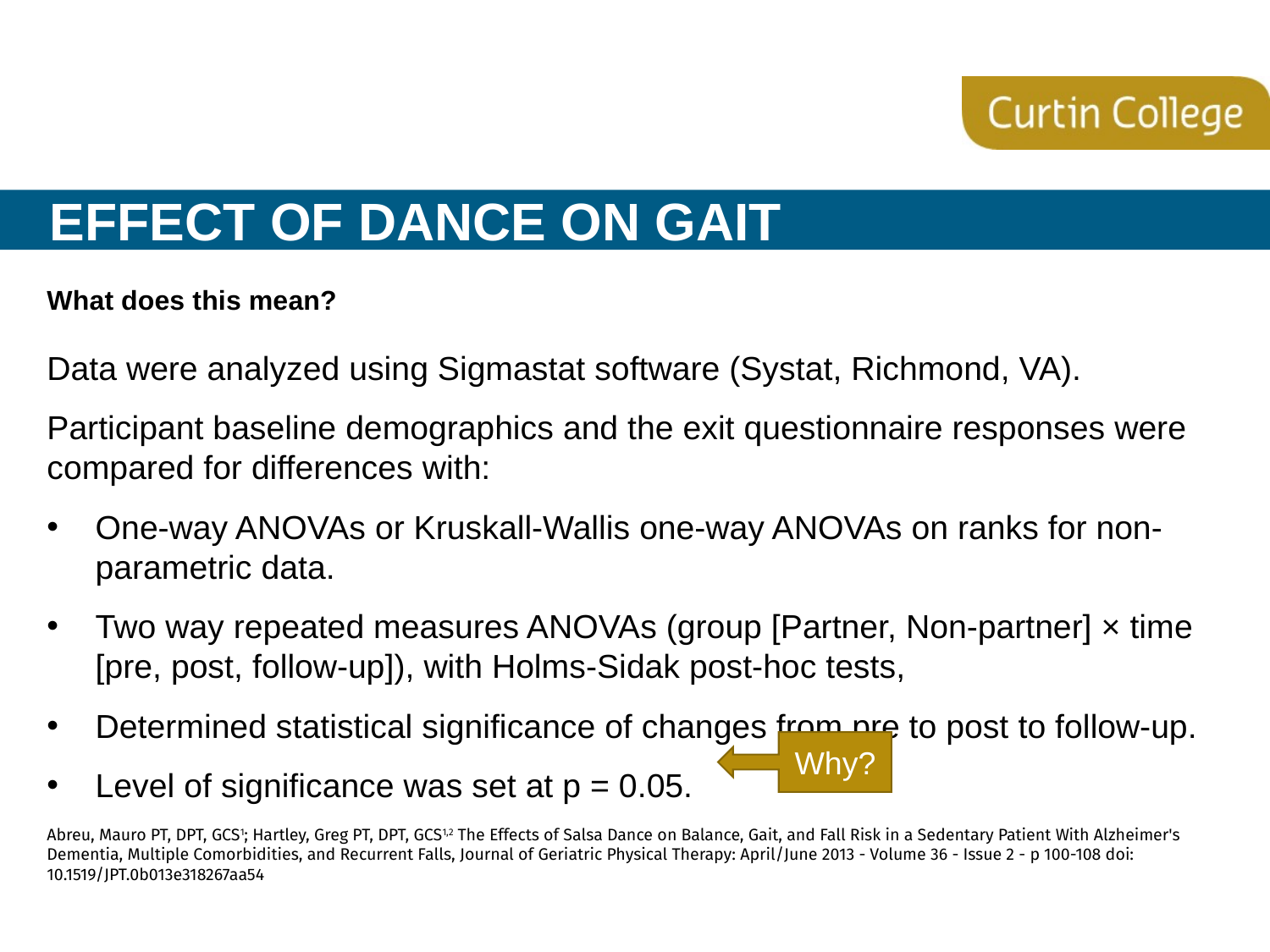

# Effect of dance on Gait
What does this mean?
Data were analyzed using Sigmastat software (Systat, Richmond, VA).
Participant baseline demographics and the exit questionnaire responses were compared for differences with:
One-way ANOVAs or Kruskall-Wallis one-way ANOVAs on ranks for non-parametric data.
Two way repeated measures ANOVAs (group [Partner, Non-partner] × time [pre, post, follow-up]), with Holms-Sidak post-hoc tests,
Determined statistical significance of changes from pre to post to follow-up.
Level of significance was set at p = 0.05.
Abreu, Mauro PT, DPT, GCS1; Hartley, Greg PT, DPT, GCS1,2 The Effects of Salsa Dance on Balance, Gait, and Fall Risk in a Sedentary Patient With Alzheimer's Dementia, Multiple Comorbidities, and Recurrent Falls, Journal of Geriatric Physical Therapy: April/June 2013 - Volume 36 - Issue 2 - p 100-108 doi: 10.1519/JPT.0b013e318267aa54
Why?